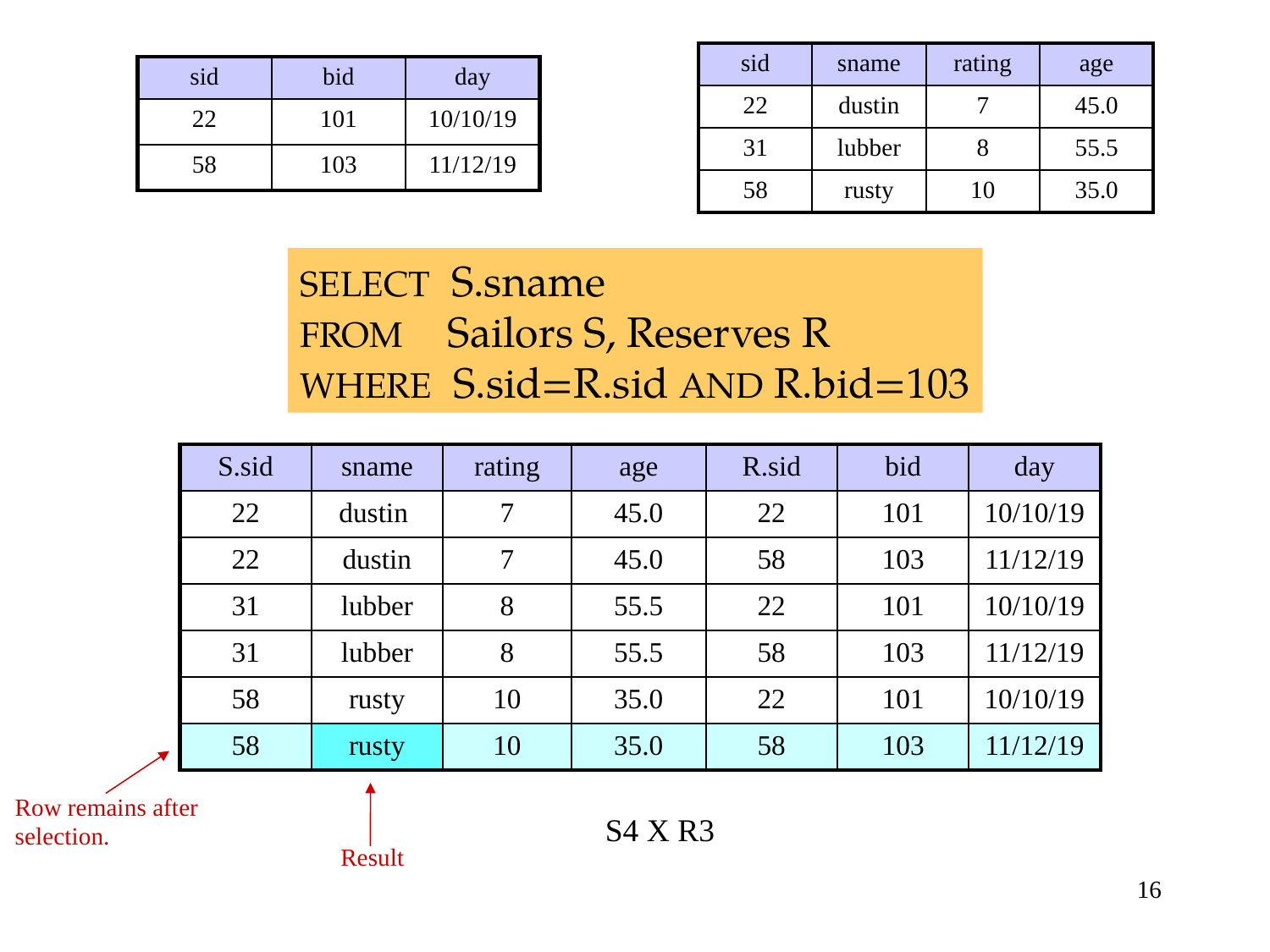

| sid | sname | rating | age |
| --- | --- | --- | --- |
| 22 | dustin | 7 | 45.0 |
| 31 | lubber | 8 | 55.5 |
| 58 | rusty | 10 | 35.0 |
| sid | bid | day |
| --- | --- | --- |
| 22 | 101 | 10/10/19 |
| 58 | 103 | 11/12/19 |
SELECT  S.sname
FROM     Sailors S, Reserves R
WHERE  S.sid=R.sid AND R.bid=103
| S.sid | sname | rating | age | R.sid | bid | day |
| --- | --- | --- | --- | --- | --- | --- |
| 22 | dustin | 7 | 45.0 | 22 | 101 | 10/10/19 |
| 22 | dustin | 7 | 45.0 | 58 | 103 | 11/12/19 |
| 31 | lubber | 8 | 55.5 | 22 | 101 | 10/10/19 |
| 31 | lubber | 8 | 55.5 | 58 | 103 | 11/12/19 |
| 58 | rusty | 10 | 35.0 | 22 | 101 | 10/10/19 |
| 58 | rusty | 10 | 35.0 | 58 | 103 | 11/12/19 |

Row remains after
selection.
S4 X R3
Result
16